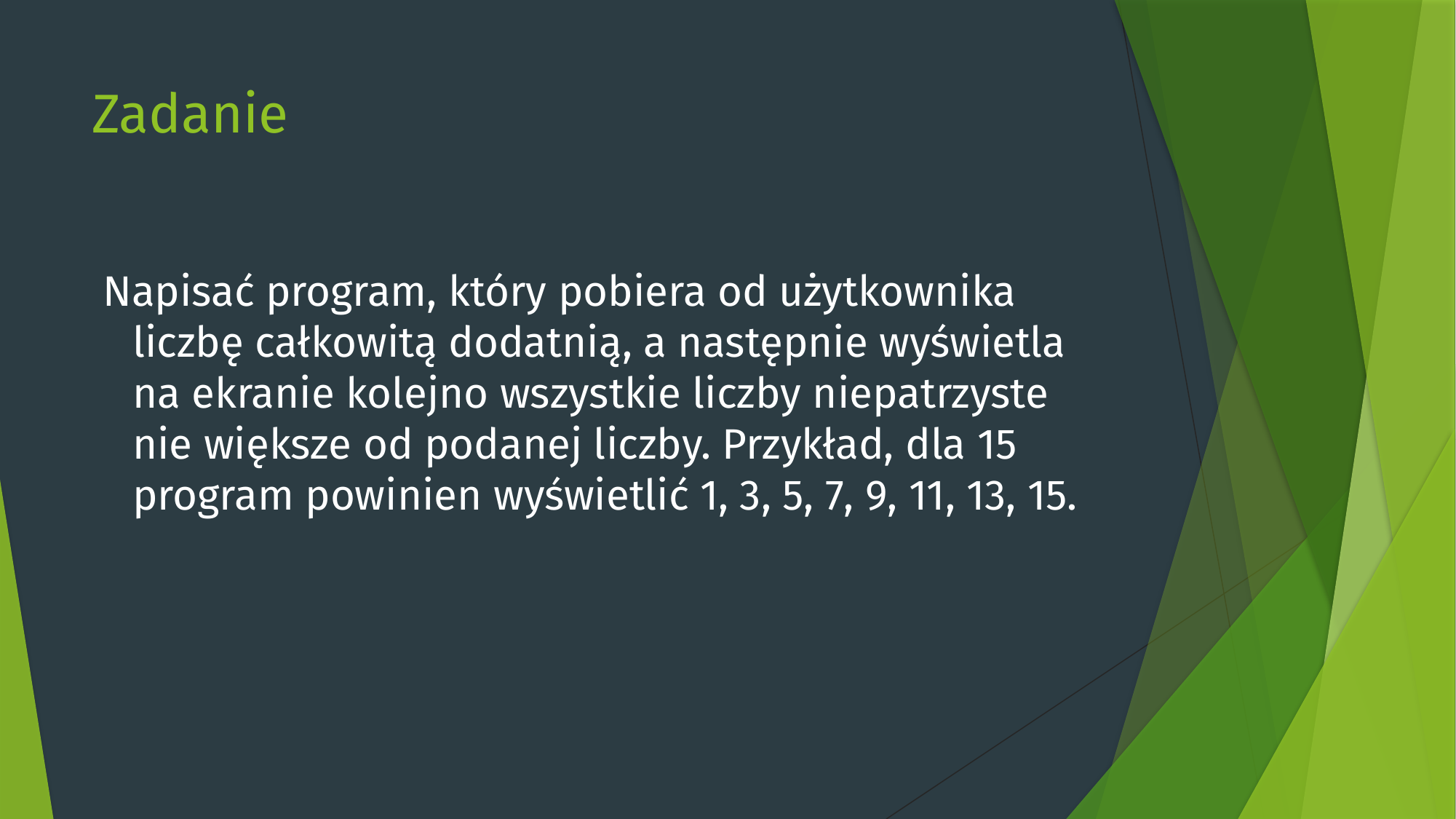

# Zadanie
 Napisać program, który pobiera od użytkownika liczbę całkowitą dodatnią, a następnie wyświetla na ekranie kolejno wszystkie liczby niepatrzyste nie większe od podanej liczby. Przykład, dla 15 program powinien wyświetlić 1, 3, 5, 7, 9, 11, 13, 15.